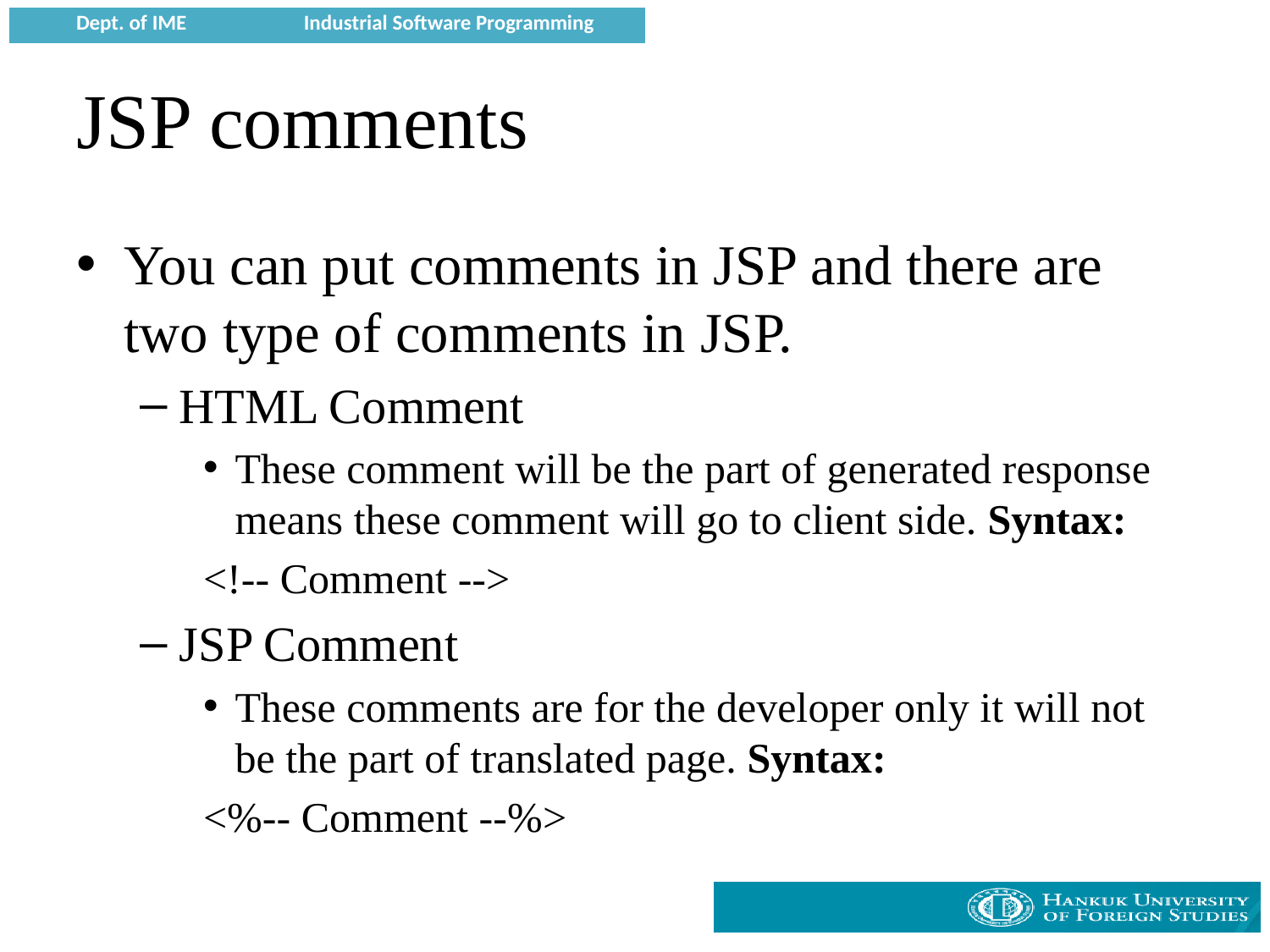

# JSP comments
You can put comments in JSP and there are two type of comments in JSP.
HTML Comment
These comment will be the part of generated response means these comment will go to client side. Syntax:
<!-- Comment -->
JSP Comment
These comments are for the developer only it will not be the part of translated page. Syntax:
<%-- Comment --%>